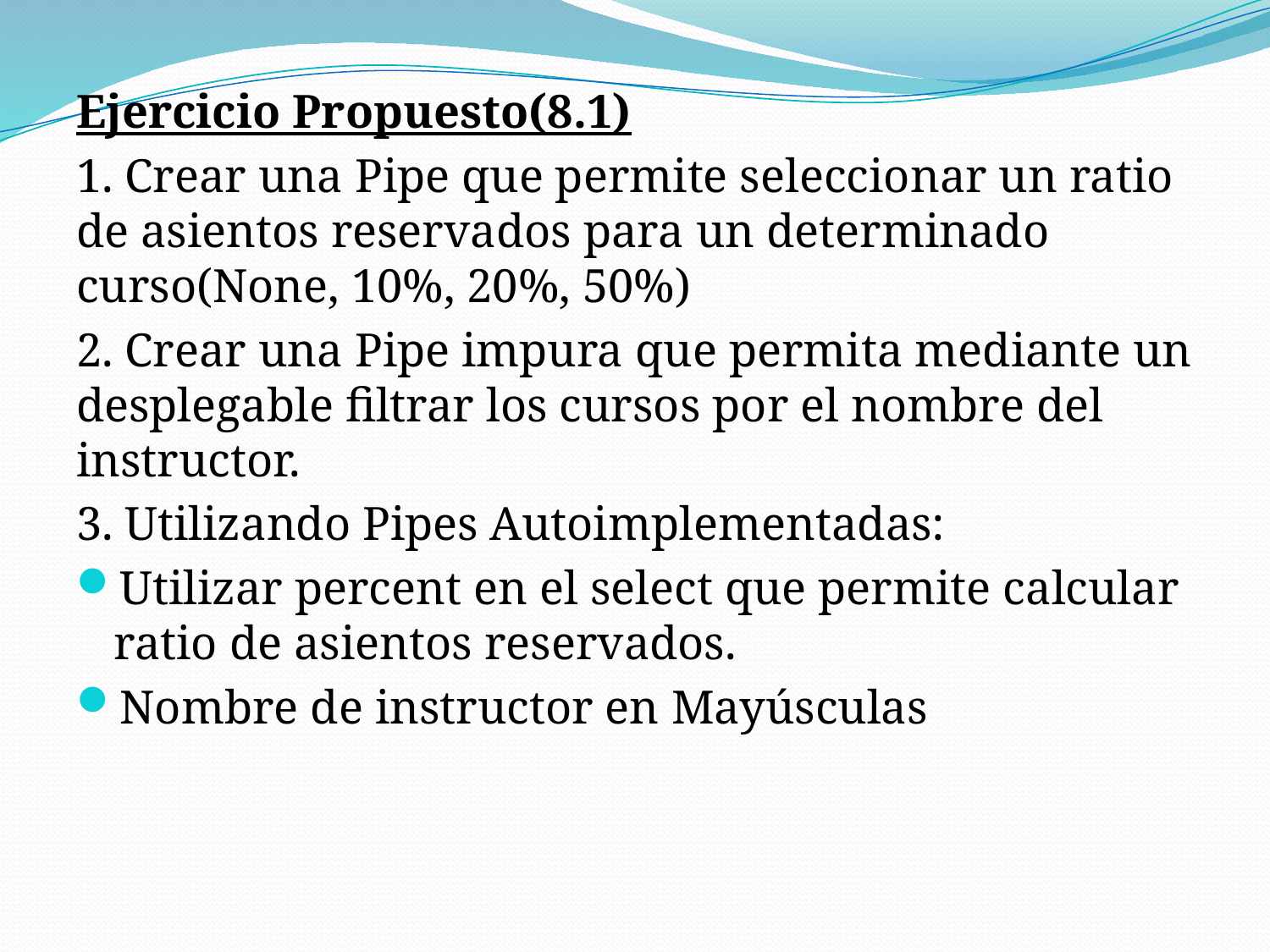

Ejercicio Propuesto(8.1)
1. Crear una Pipe que permite seleccionar un ratio de asientos reservados para un determinado curso(None, 10%, 20%, 50%)
2. Crear una Pipe impura que permita mediante un desplegable filtrar los cursos por el nombre del instructor.
3. Utilizando Pipes Autoimplementadas:
Utilizar percent en el select que permite calcular ratio de asientos reservados.
Nombre de instructor en Mayúsculas